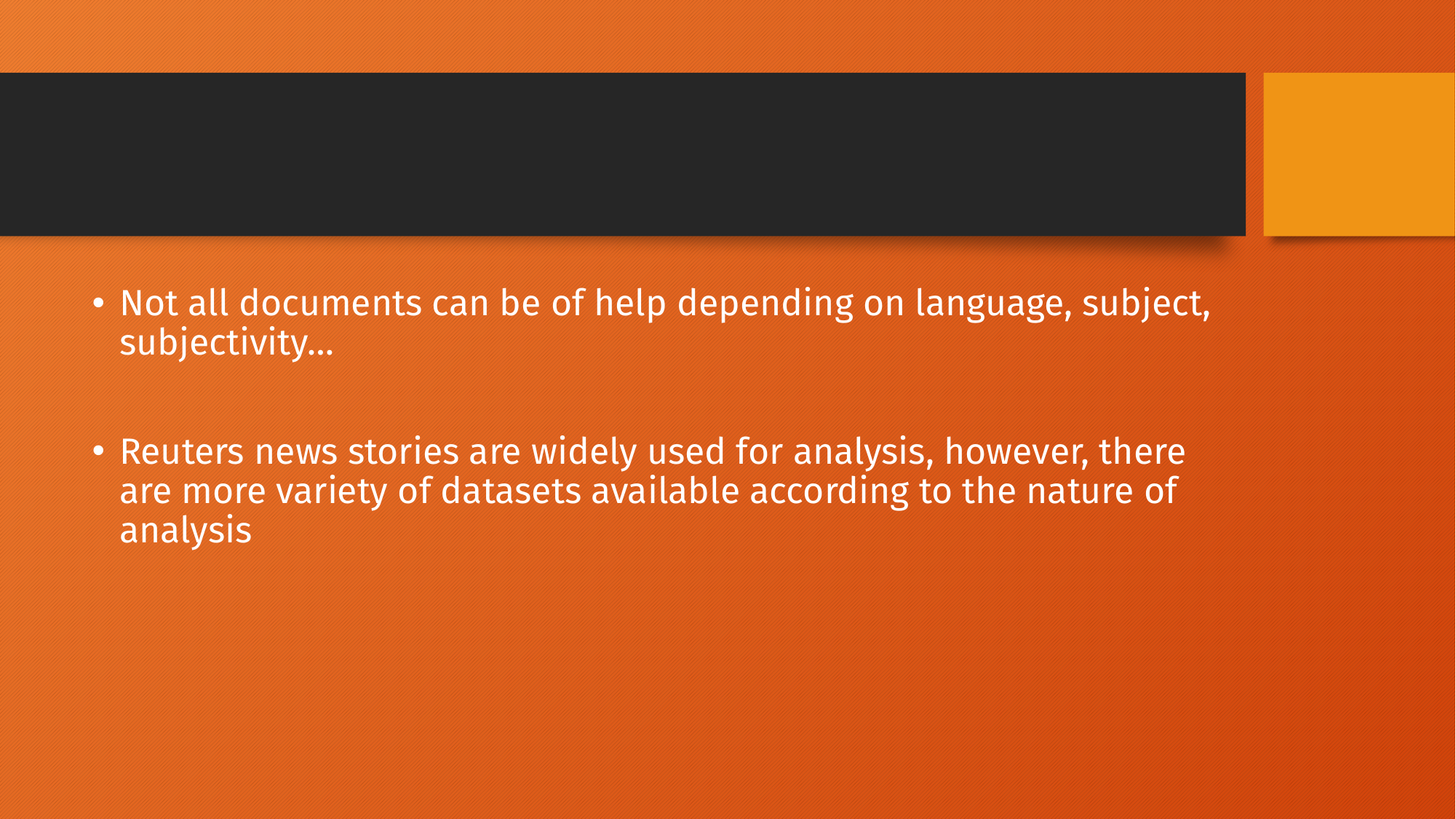

#
Not all documents can be of help depending on language, subject, subjectivity…

Reuters news stories are widely used for analysis, however, there are more variety of datasets available according to the nature of analysis